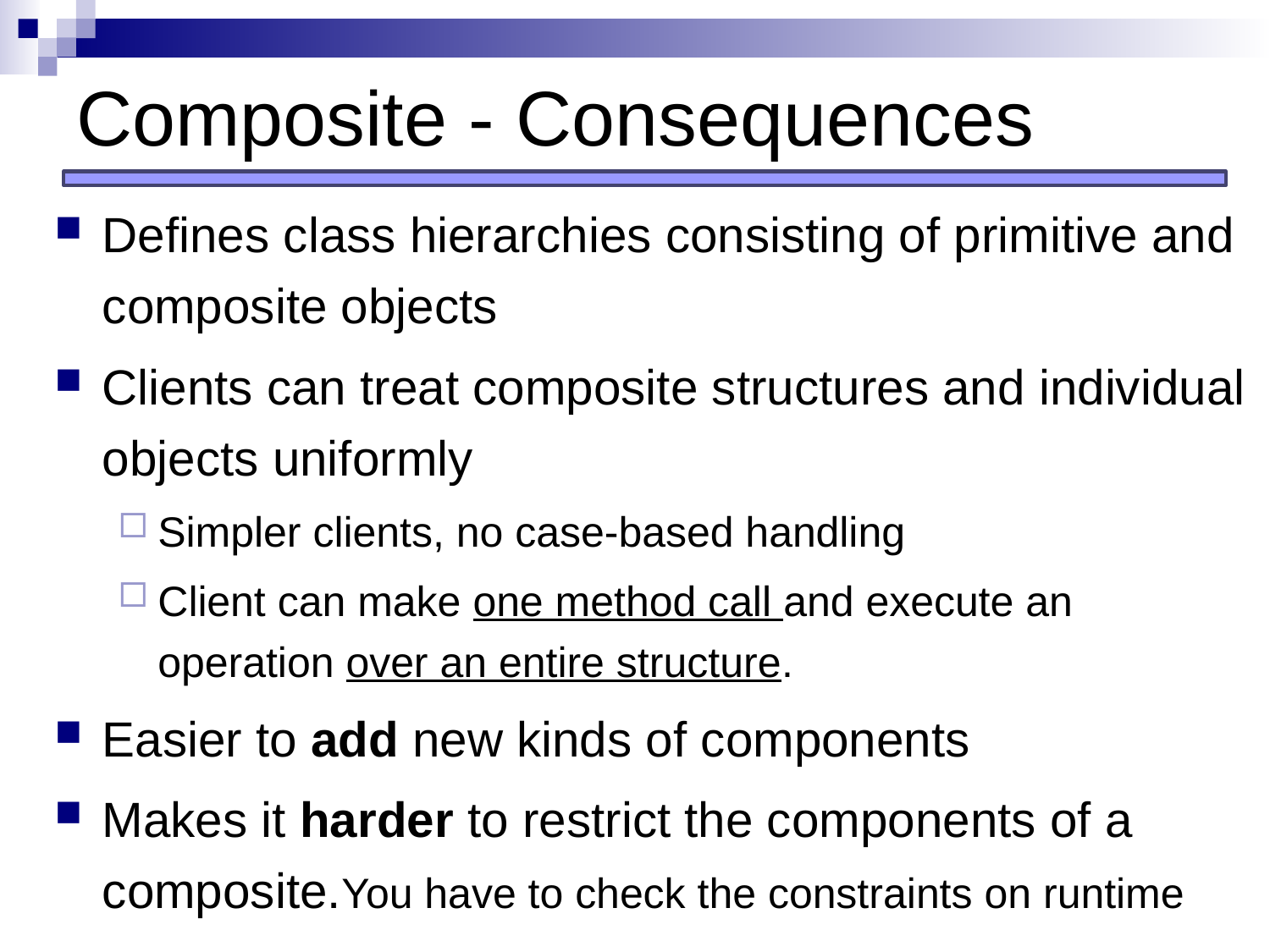

# Composite - Consequences
Defines class hierarchies consisting of primitive and composite objects
Clients can treat composite structures and individual objects uniformly
Simpler clients, no case-based handling
Client can make one method call and execute an operation over an entire structure.
Easier to add new kinds of components
Makes it harder to restrict the components of a composite.You have to check the constraints on runtime